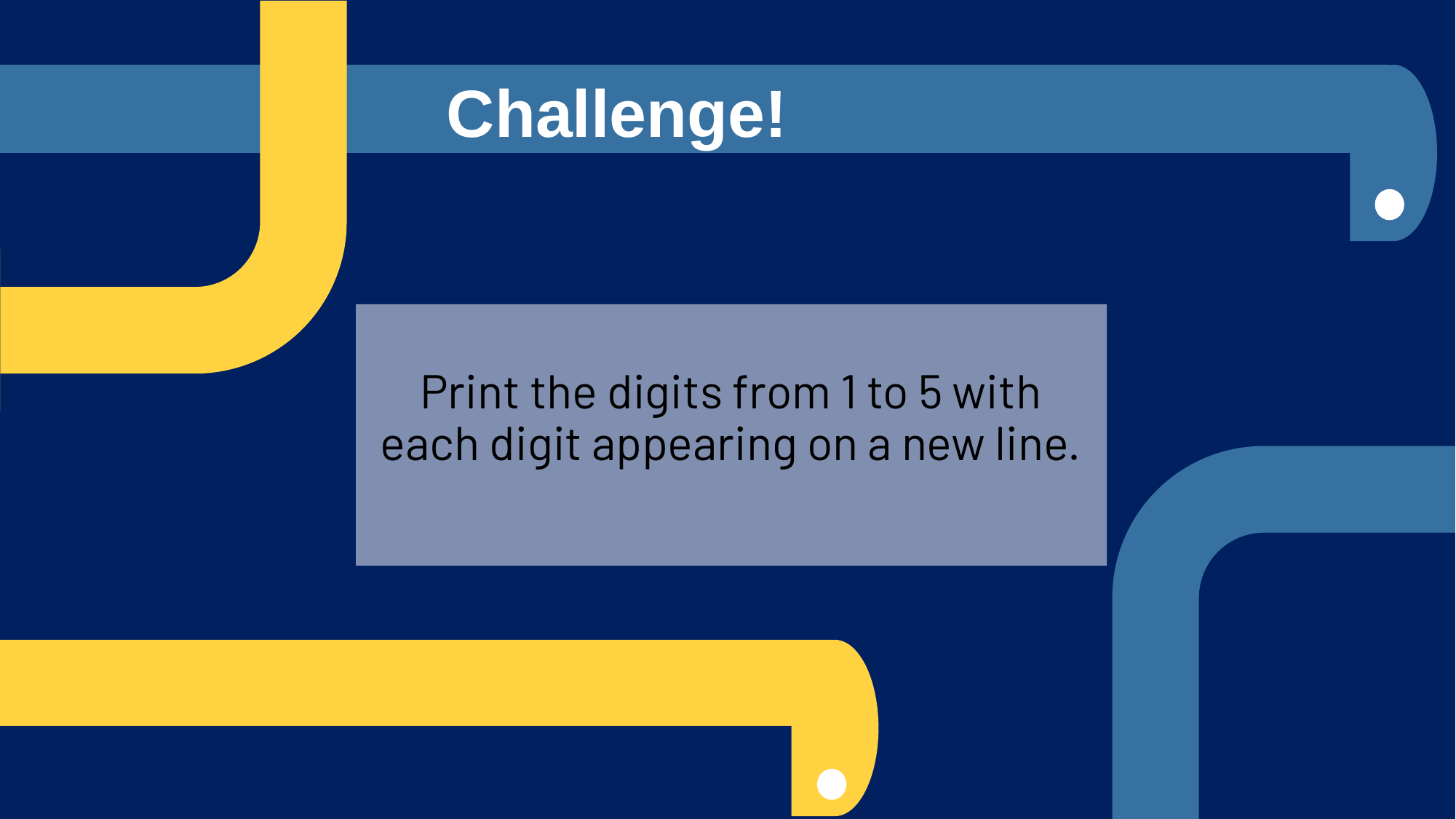

Challenge!

Print the digits from 1 to 5 with each digit appearing on a new line.